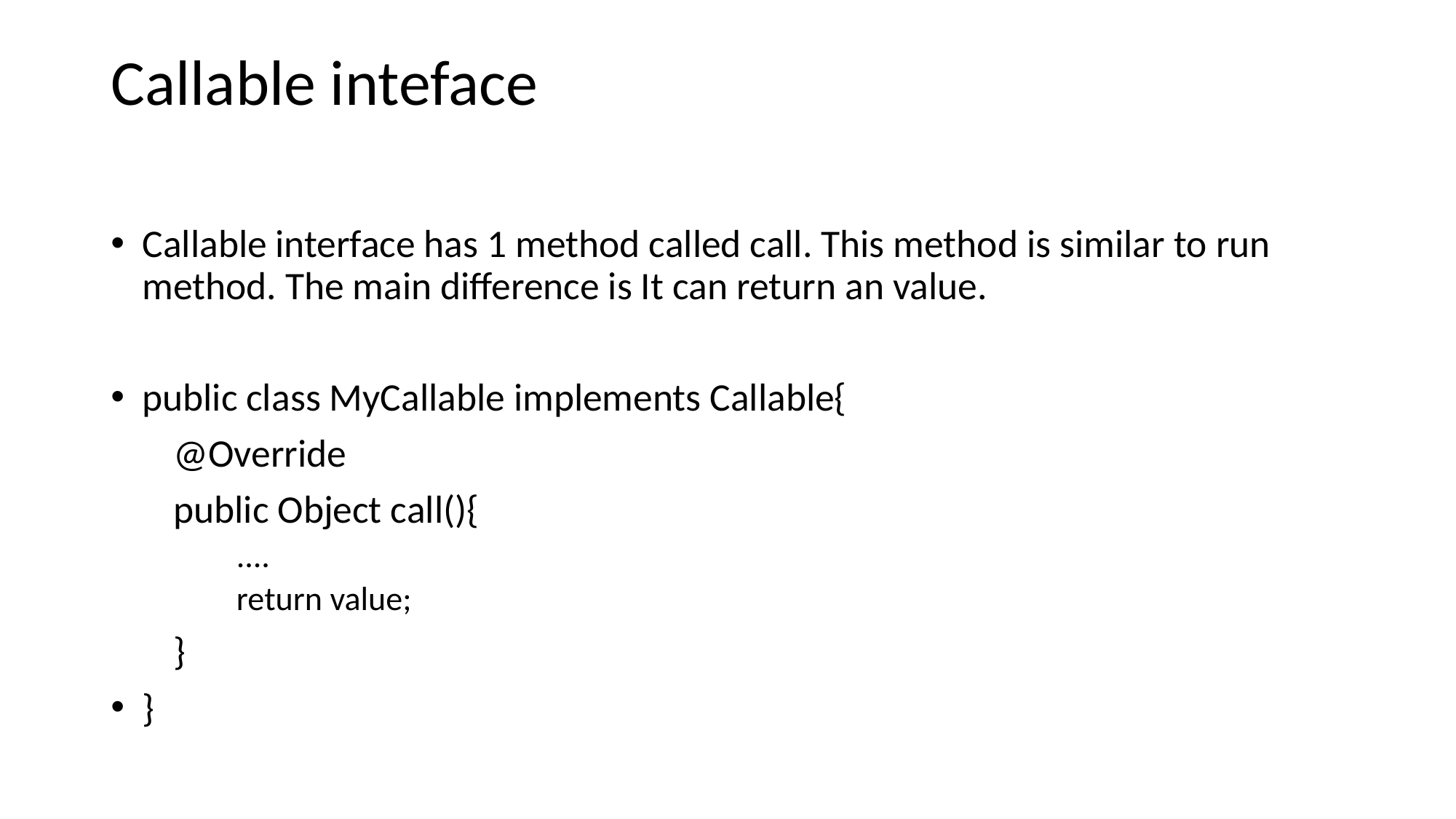

# Callable inteface
Callable interface has 1 method called call. This method is similar to run method. The main difference is It can return an value.

public class MyCallable implements Callable{
@Override
public Object call(){
....
return value;
}
}